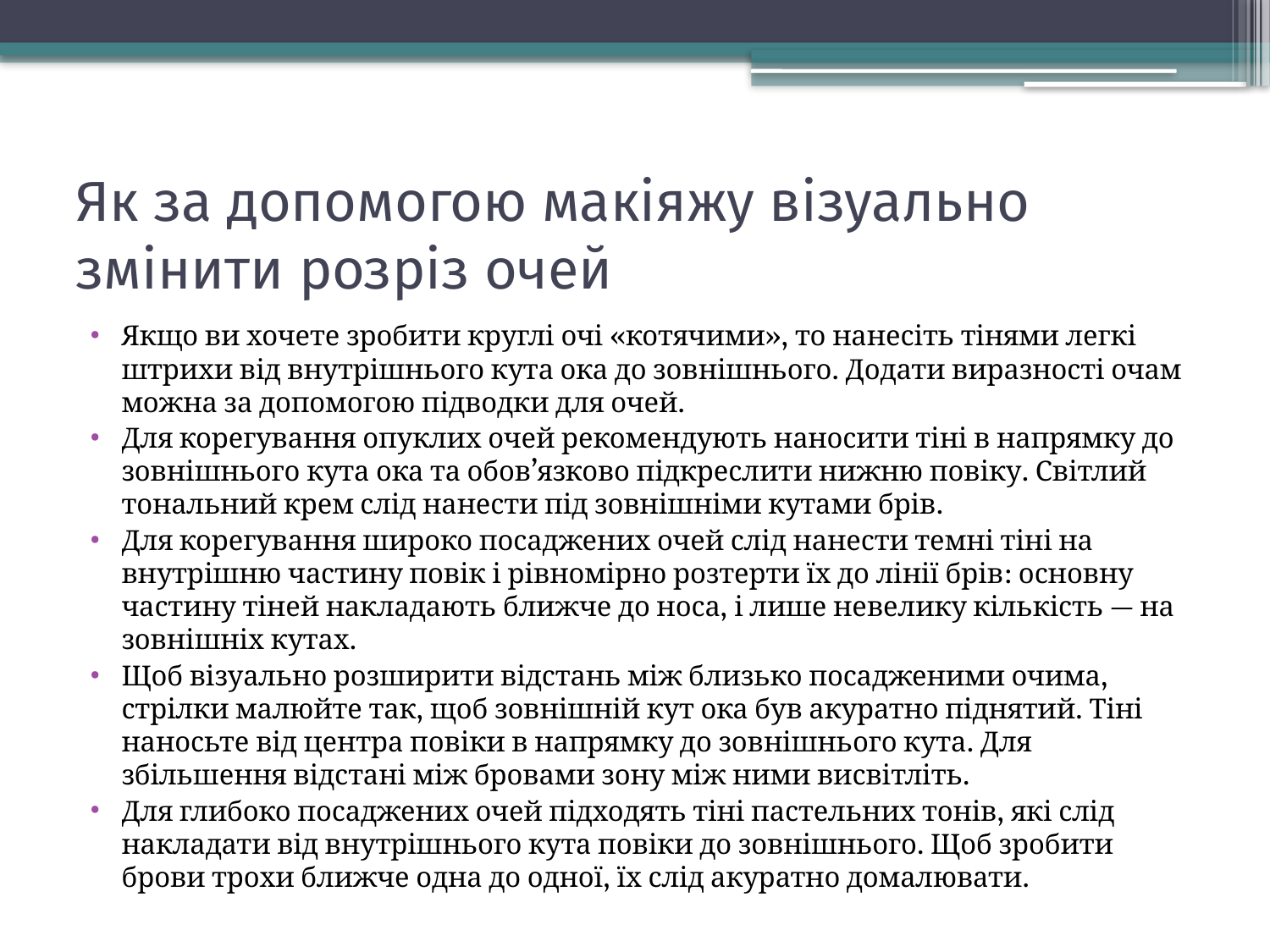

# Як за допомогою макіяжу візуально змінити розріз очей
Якщо ви хочете зробити круглі очі «котячими», то нанесіть тінями легкі штрихи від внутрішнього кута ока до зовнішнього. Додати виразності очам можна за допомогою підводки для очей.
Для корегування опуклих очей рекомендують наносити тіні в напрямку до зовнішнього кута ока та обов’язково підкреслити нижню повіку. Світлий тональний крем слід нанести під зовнішніми кутами брів.
Для корегування широко посаджених очей слід нанести темні тіні на внутрішню частину повік і рівномірно розтерти їх до лінії брів: основну частину тіней накладають ближче до носа, і лише невелику кількість — на зовнішніх кутах.
Щоб візуально розширити відстань між близько посадженими очима, стрілки малюйте так, щоб зовнішній кут ока був акуратно піднятий. Тіні наносьте від центра повіки в напрямку до зовнішнього кута. Для збільшення відстані між бровами зону між ними висвітліть.
Для глибоко посаджених очей підходять тіні пастельних тонів, які слід накладати від внутрішнього кута повіки до зовнішнього. Щоб зробити брови трохи ближче одна до одної, їх слід акуратно домалювати.